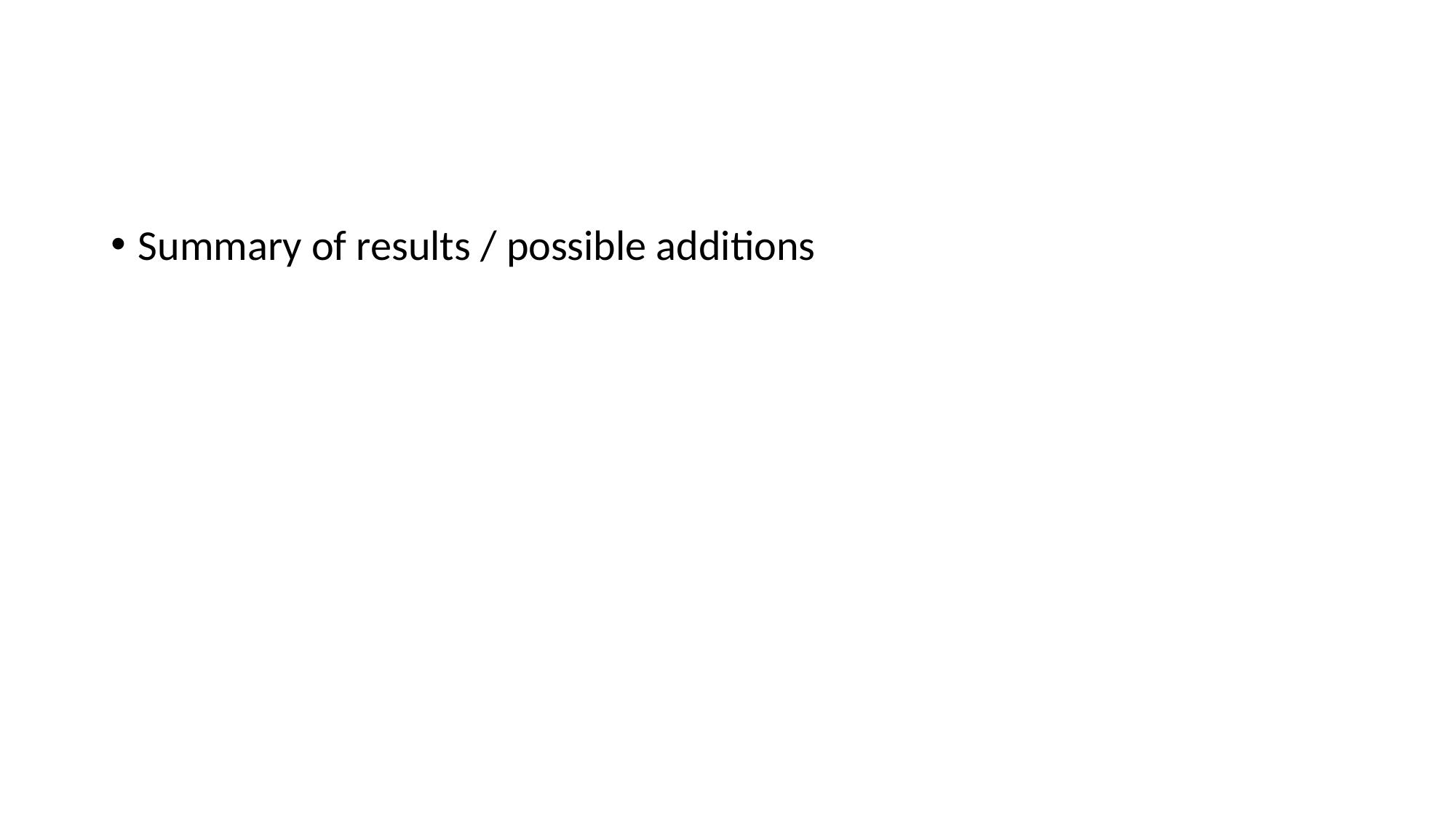

#
Summary of results / possible additions